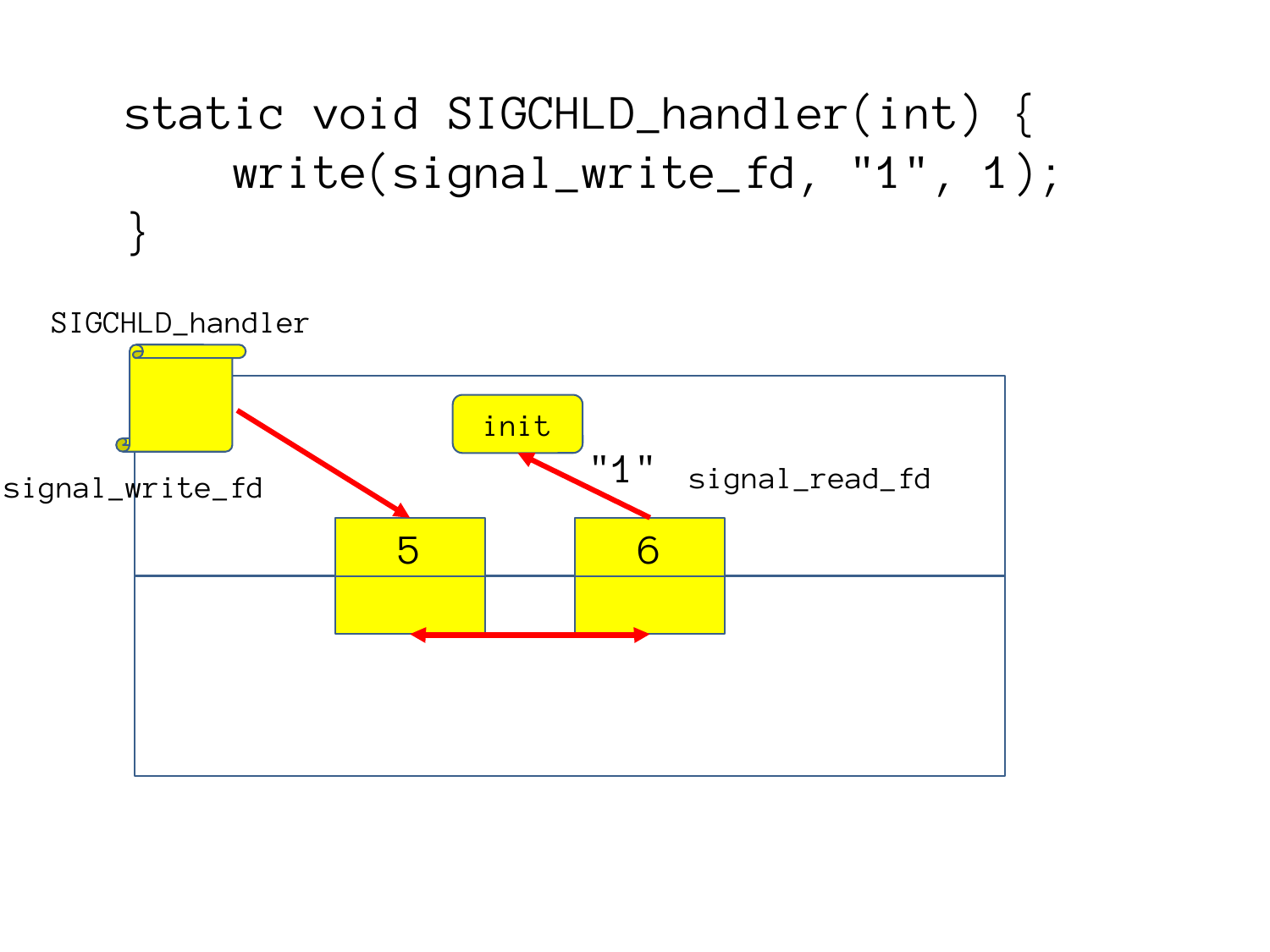

static void SIGCHLD_handler(int) {
    write(signal_write_fd, "1", 1);
}
SIGCHLD_handler

init
"1"
signal_read_fd
signal_write_fd
5
6